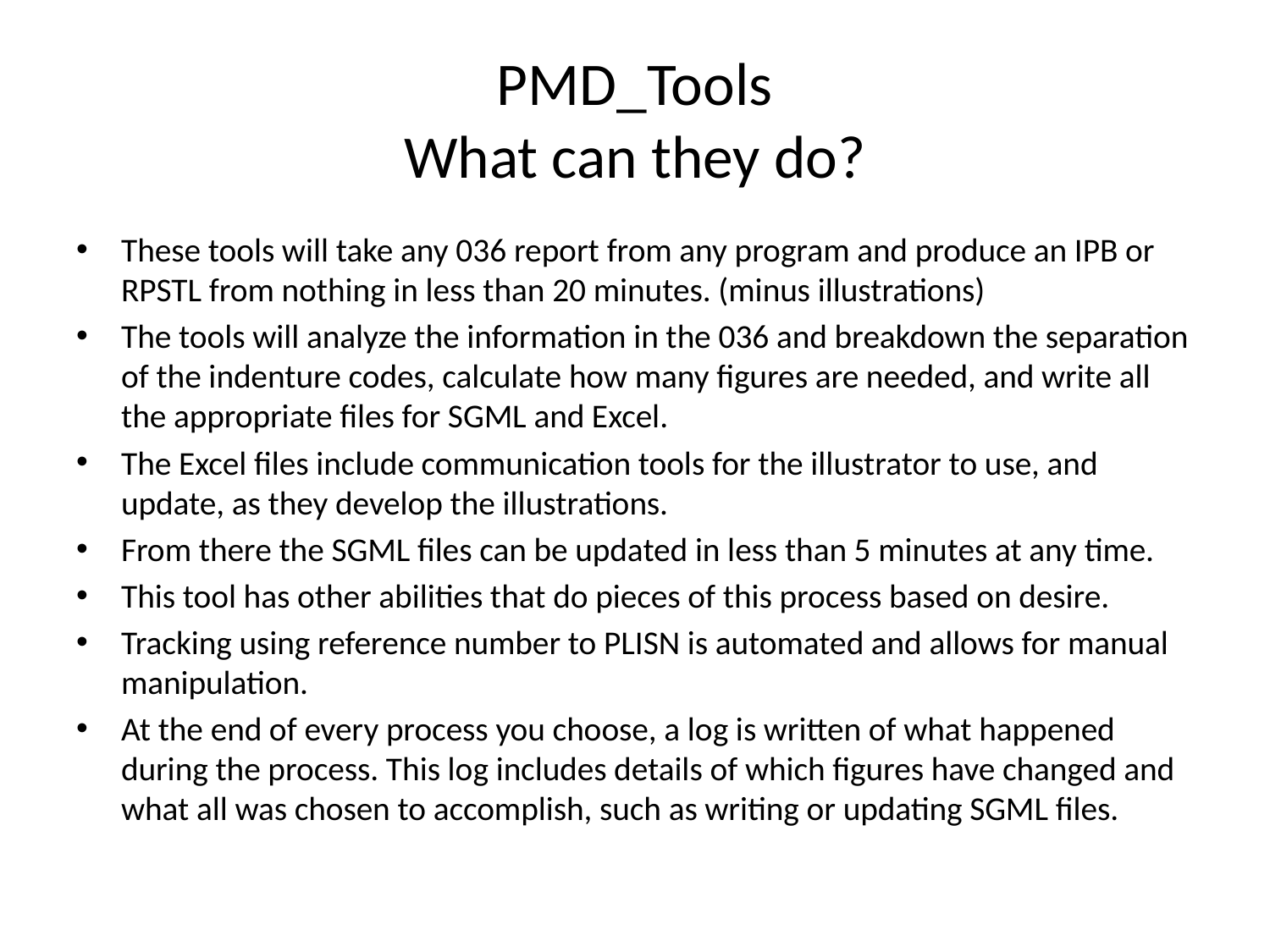

# PMD_Tools What can they do?
These tools will take any 036 report from any program and produce an IPB or RPSTL from nothing in less than 20 minutes. (minus illustrations)
The tools will analyze the information in the 036 and breakdown the separation of the indenture codes, calculate how many figures are needed, and write all the appropriate files for SGML and Excel.
The Excel files include communication tools for the illustrator to use, and update, as they develop the illustrations.
From there the SGML files can be updated in less than 5 minutes at any time.
This tool has other abilities that do pieces of this process based on desire.
Tracking using reference number to PLISN is automated and allows for manual manipulation.
At the end of every process you choose, a log is written of what happened during the process. This log includes details of which figures have changed and what all was chosen to accomplish, such as writing or updating SGML files.